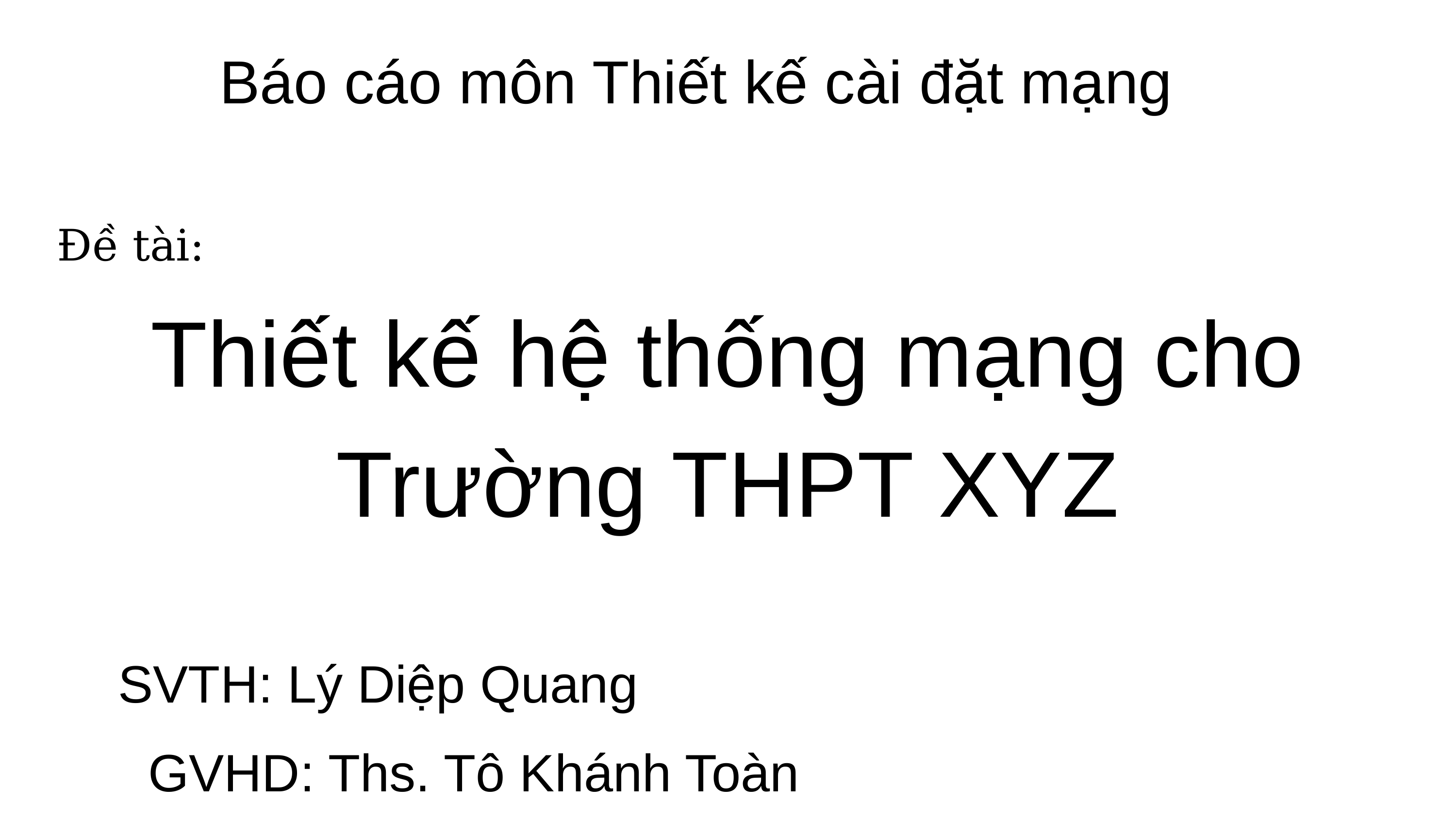

Báo cáo môn Thiết kế cài đặt mạng
Đề tài:
Thiết kế hệ thống mạng cho Trường THPT XYZ
SVTH: Lý Diệp Quang
GVHD: Ths. Tô Khánh Toàn